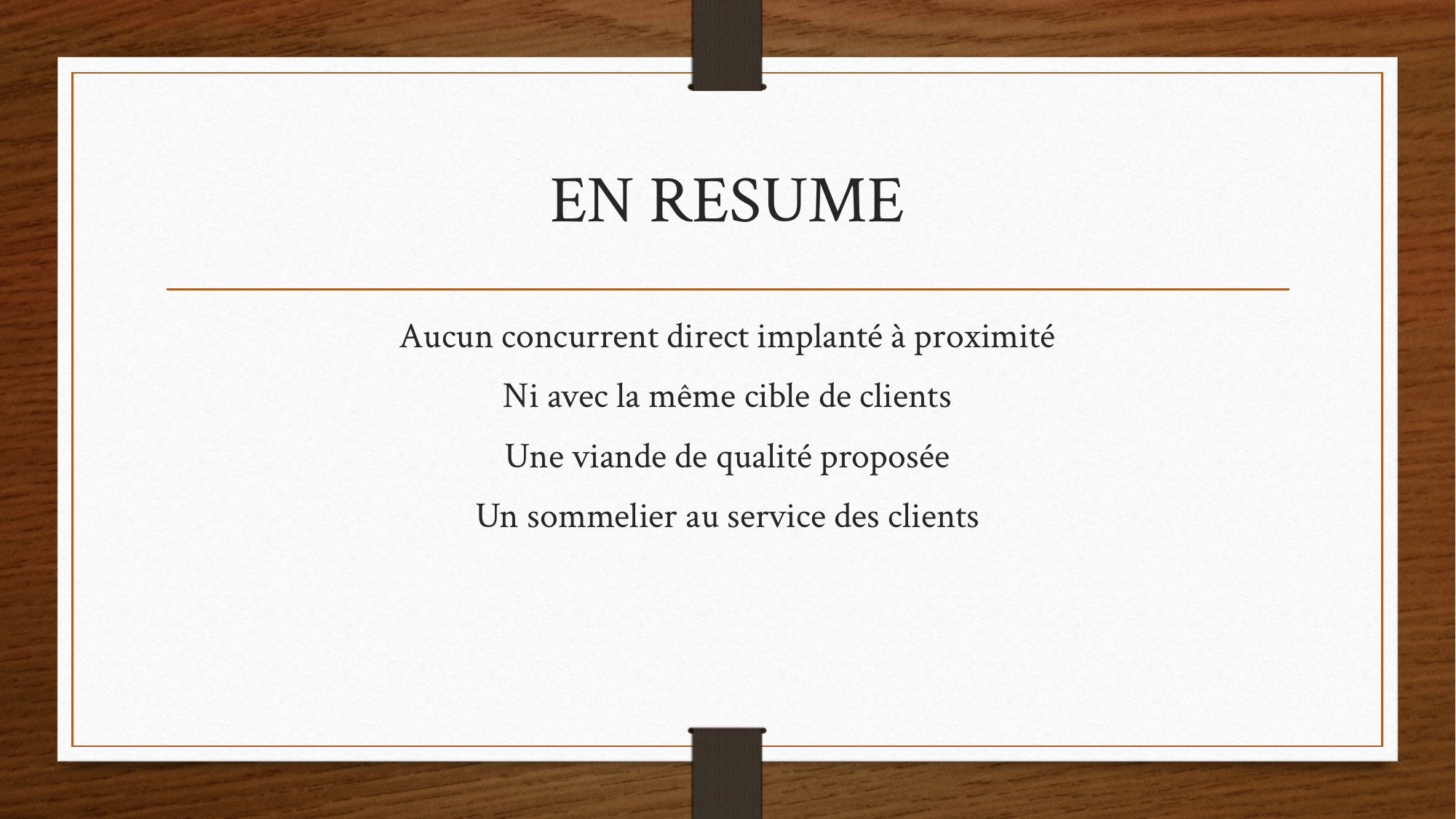

# EN RESUME
Aucun concurrent direct implanté à proximité
Ni avec la même cible de clients
Une viande de qualité proposée
Un sommelier au service des clients